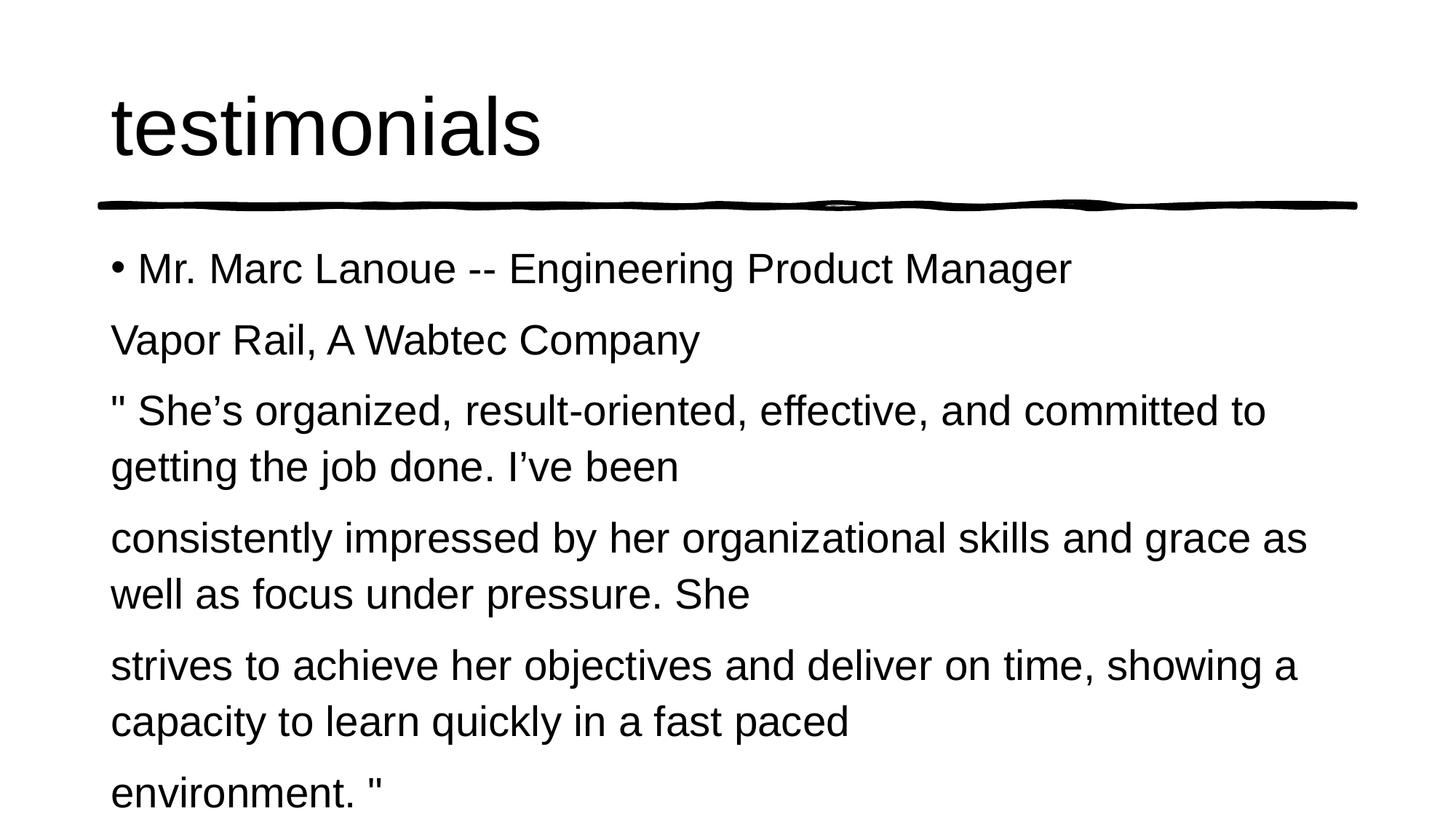

# testimonials
Mr. Marc Lanoue -- Engineering Product Manager
Vapor Rail, A Wabtec Company
" She’s organized, result-oriented, effective, and committed to getting the job done. I’ve been
consistently impressed by her organizational skills and grace as well as focus under pressure. She
strives to achieve her objectives and deliver on time, showing a capacity to learn quickly in a fast paced
environment. "